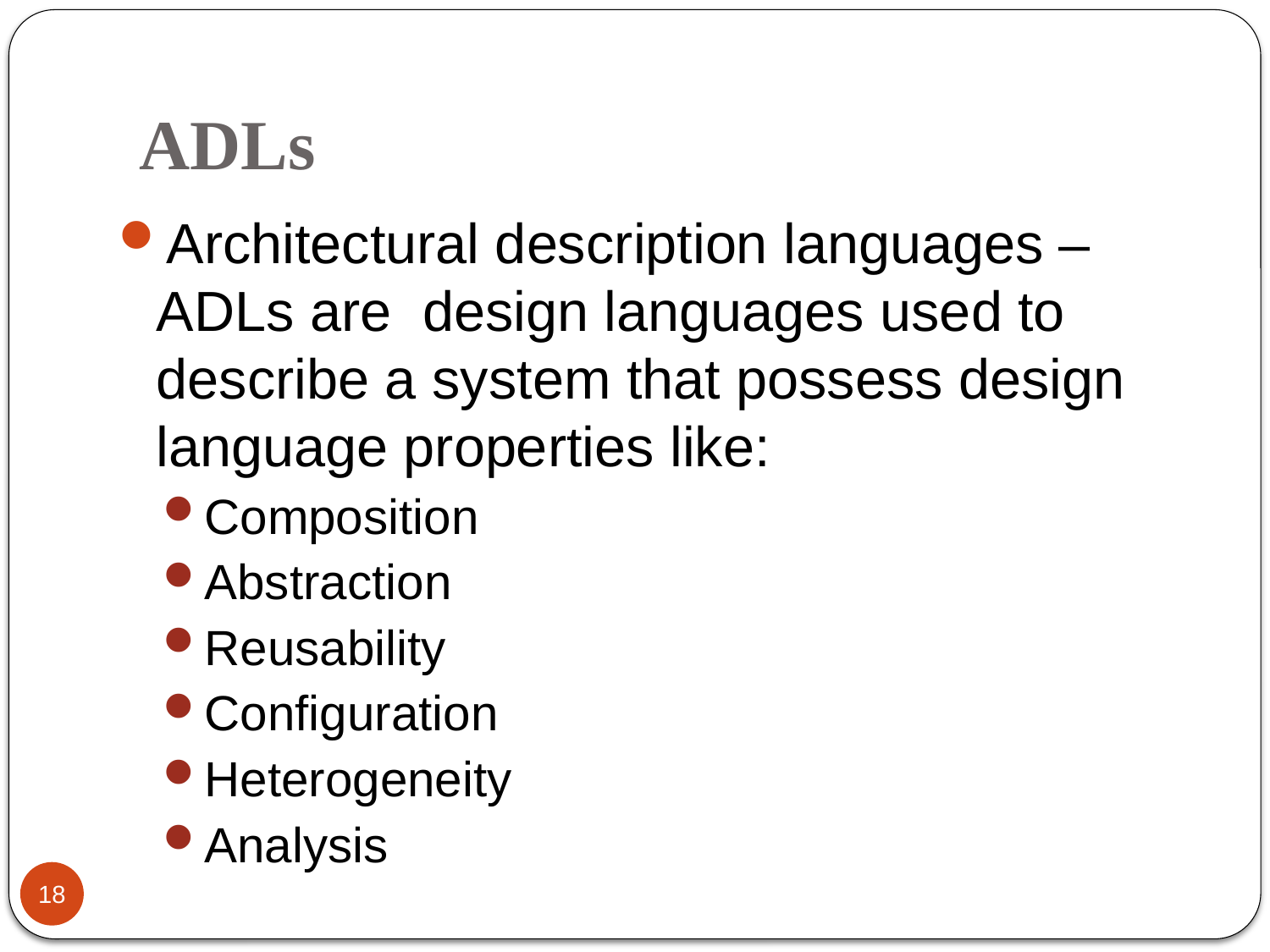

# ADLs
Architectural description languages – ADLs are  design languages used to describe a system that possess design language properties like:
Composition
Abstraction
Reusability
Configuration
Heterogeneity
Analysis

18